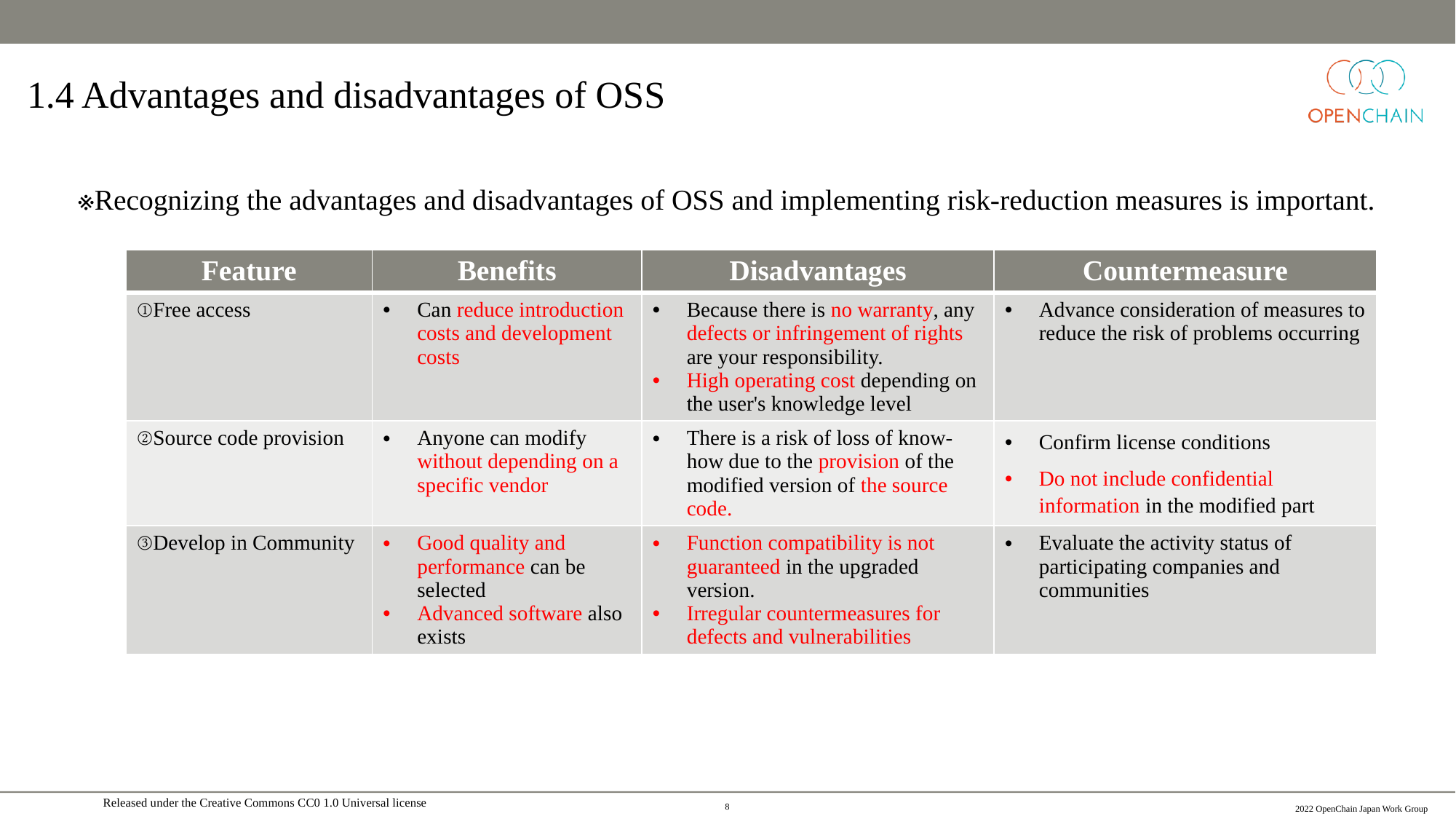

# 1.4 Advantages and disadvantages of OSS
※Recognizing the advantages and disadvantages of OSS and implementing risk-reduction measures is important.
| Feature | Benefits | Disadvantages | Countermeasure |
| --- | --- | --- | --- |
| ①Free access | Can reduce introduction costs and development costs | Because there is no warranty, any defects or infringement of rights are your responsibility. High operating cost depending on the user's knowledge level | Advance consideration of measures to reduce the risk of problems occurring |
| ②Source code provision | Anyone can modify without depending on a specific vendor | There is a risk of loss of know-how due to the provision of the modified version of the source code. | Confirm license conditions Do not include confidential information in the modified part |
| ③Develop in Community | Good quality and performance can be selected Advanced software also exists | Function compatibility is not guaranteed in the upgraded version. Irregular countermeasures for defects and vulnerabilities | Evaluate the activity status of participating companies and communities |
8